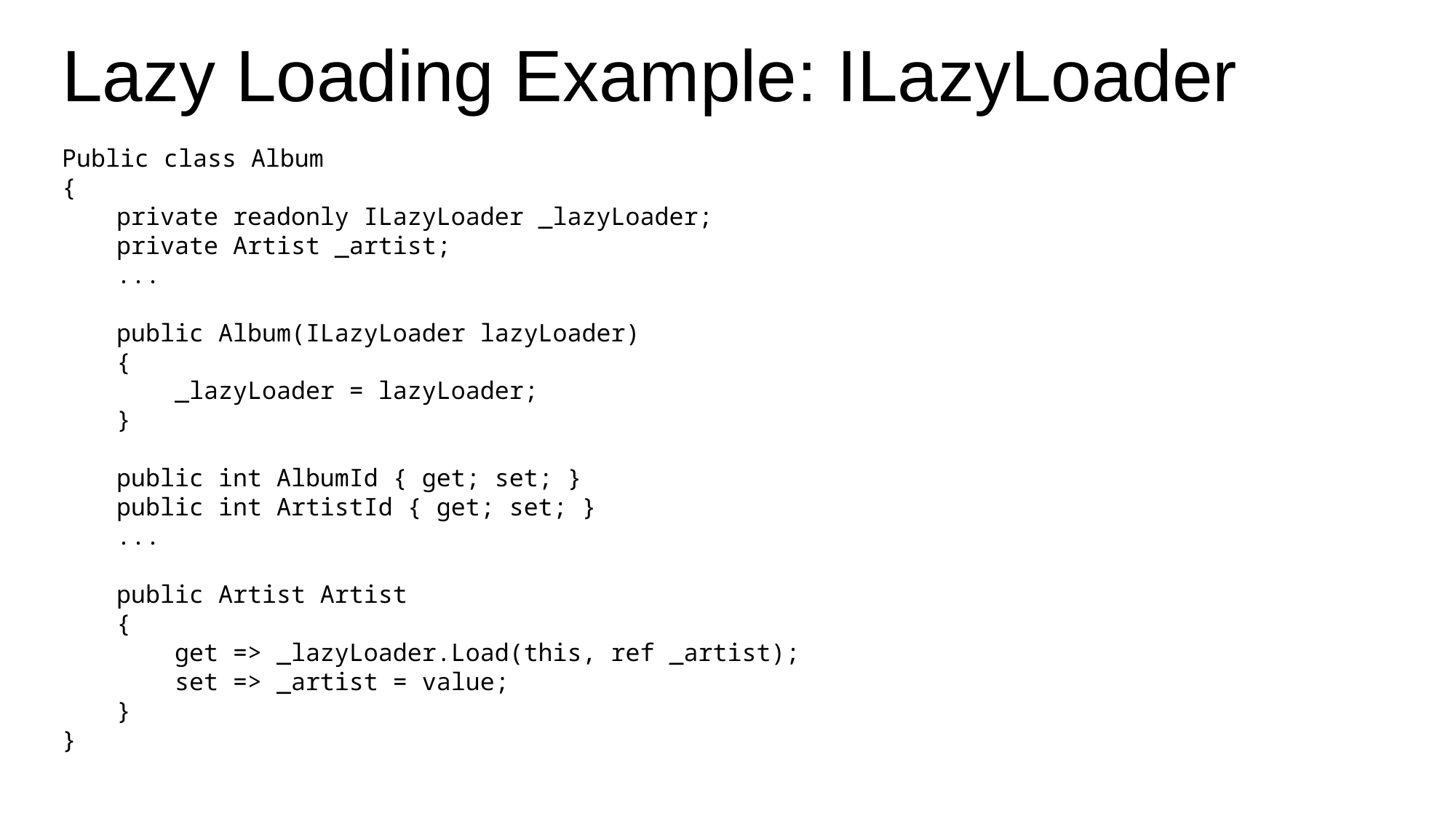

# Lazy Loading Example: ILazyLoader
Public class Album
{
private readonly ILazyLoader _lazyLoader;
private Artist _artist;
...
public Album(ILazyLoader lazyLoader)
{
    _lazyLoader = lazyLoader;
}
public int AlbumId { get; set; }
public int ArtistId { get; set; }
...
public Artist Artist
{
    get => _lazyLoader.Load(this, ref _artist);
    set => _artist = value;
}
}